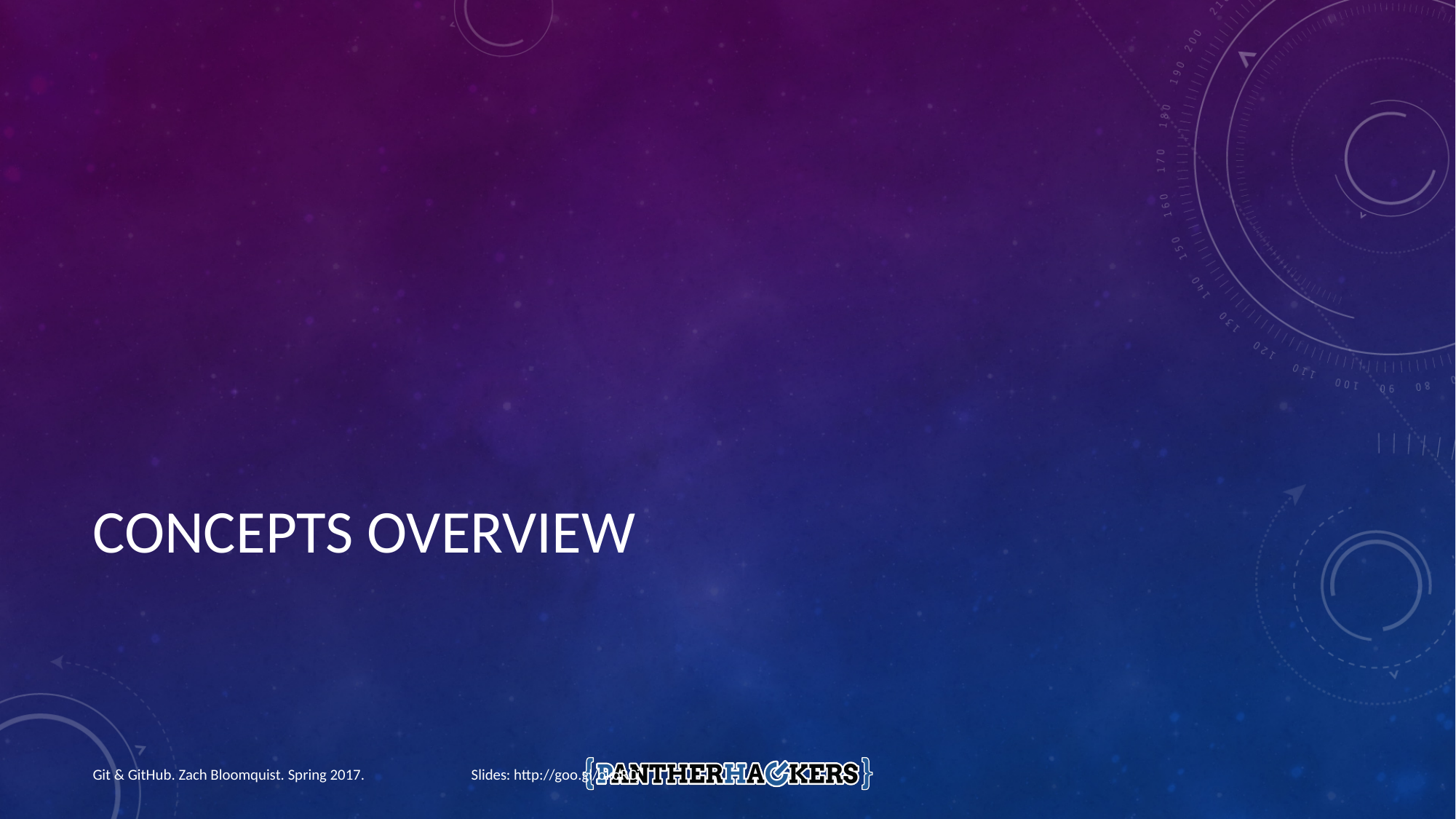

# Concepts Overview

Git & GitHub. Zach Bloomquist. Spring 2017.  											   	                          Slides: http://goo.gl/okoRCj